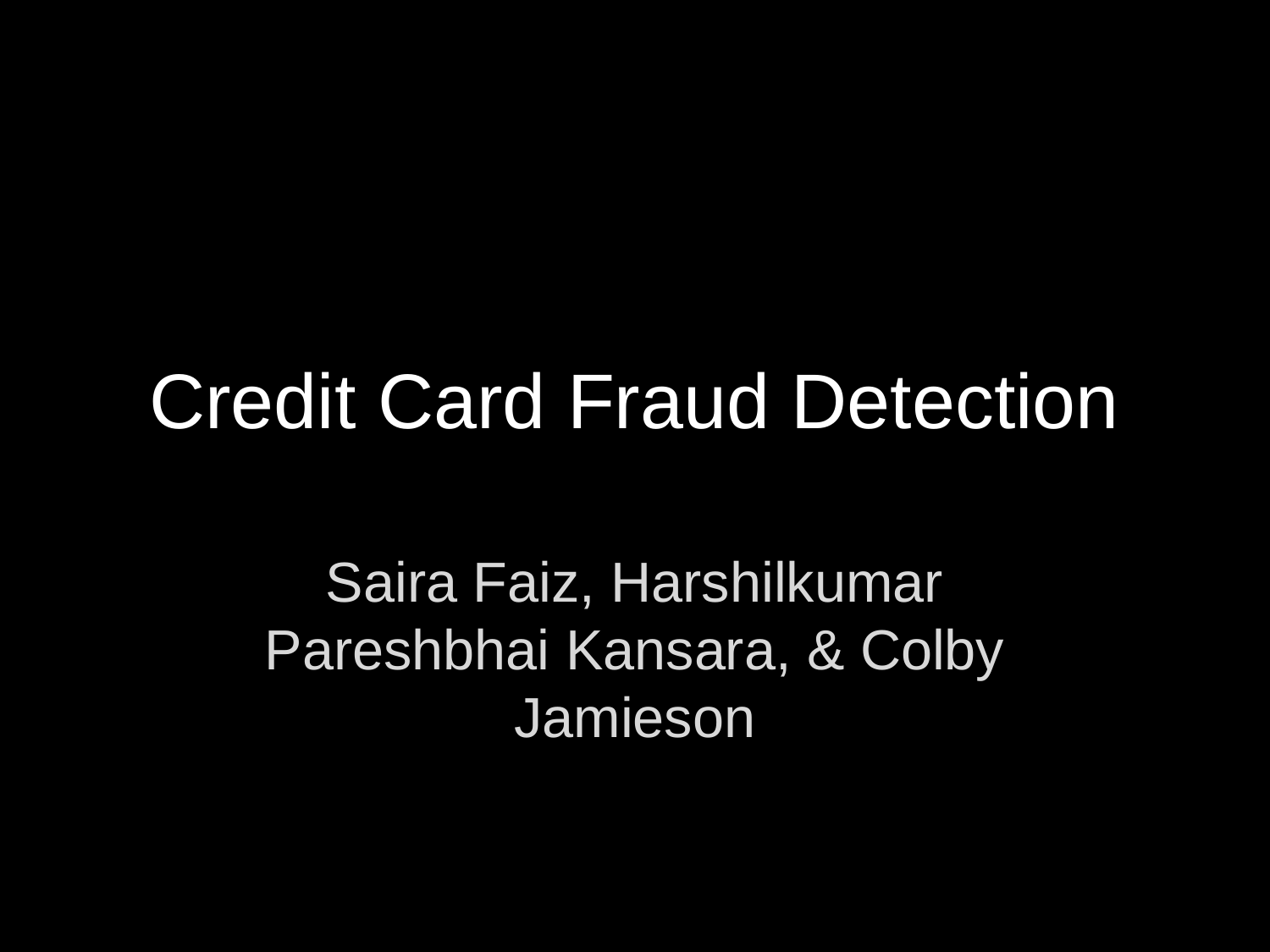

# Credit Card Fraud Detection
Saira Faiz, Harshilkumar Pareshbhai Kansara, & Colby Jamieson